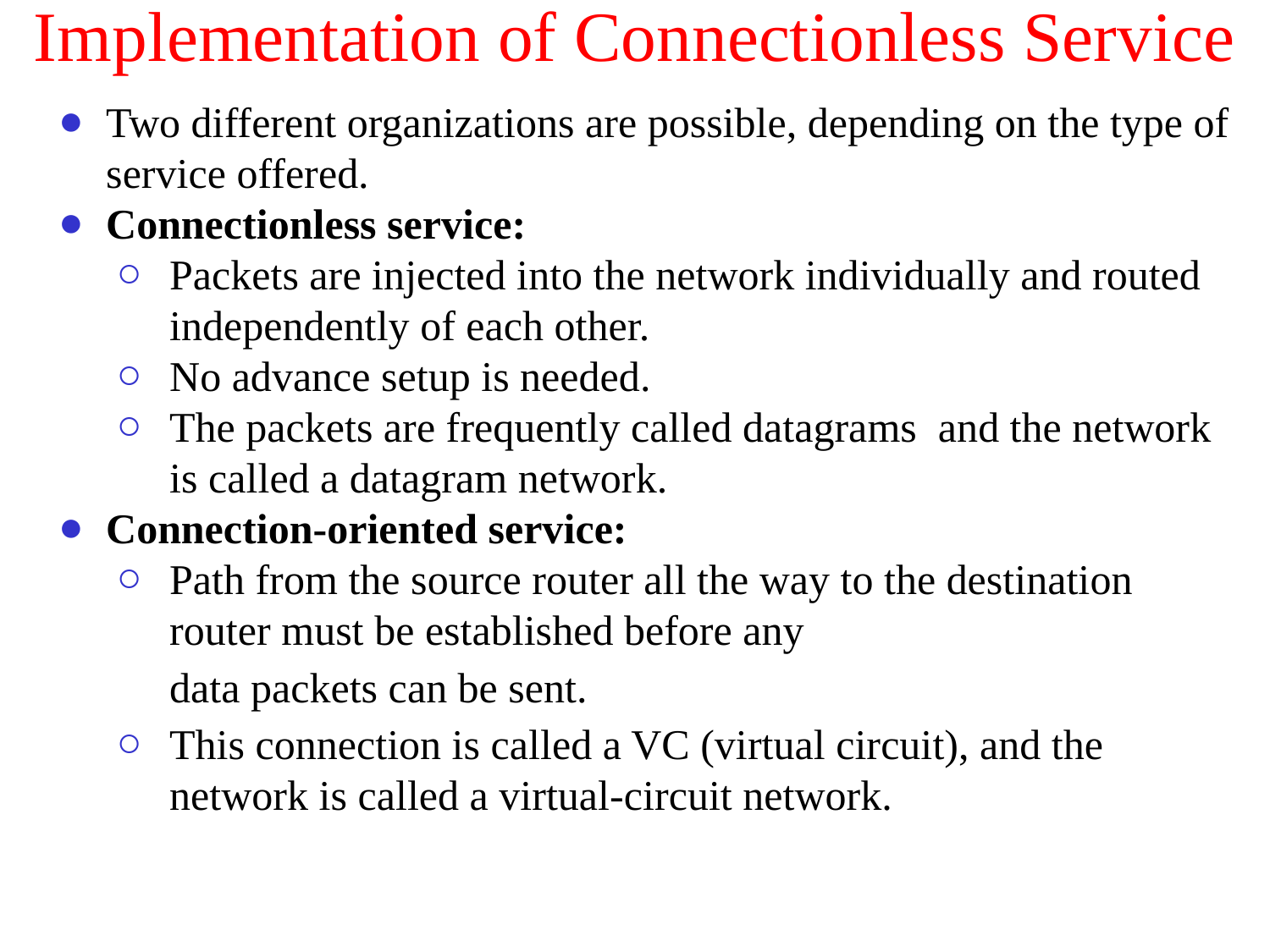

# Implementation of Connectionless Service

Two different organizations are possible, depending on the type of service offered.
Connectionless service:
Packets are injected into the network individually and routed independently of each other.
No advance setup is needed.
The packets are frequently called datagrams  and the network is called a datagram network.
Connection-oriented service:
Path from the source router all the way to the destination router must be established before any
data packets can be sent.
This connection is called a VC (virtual circuit), and the network is called a virtual-circuit network.